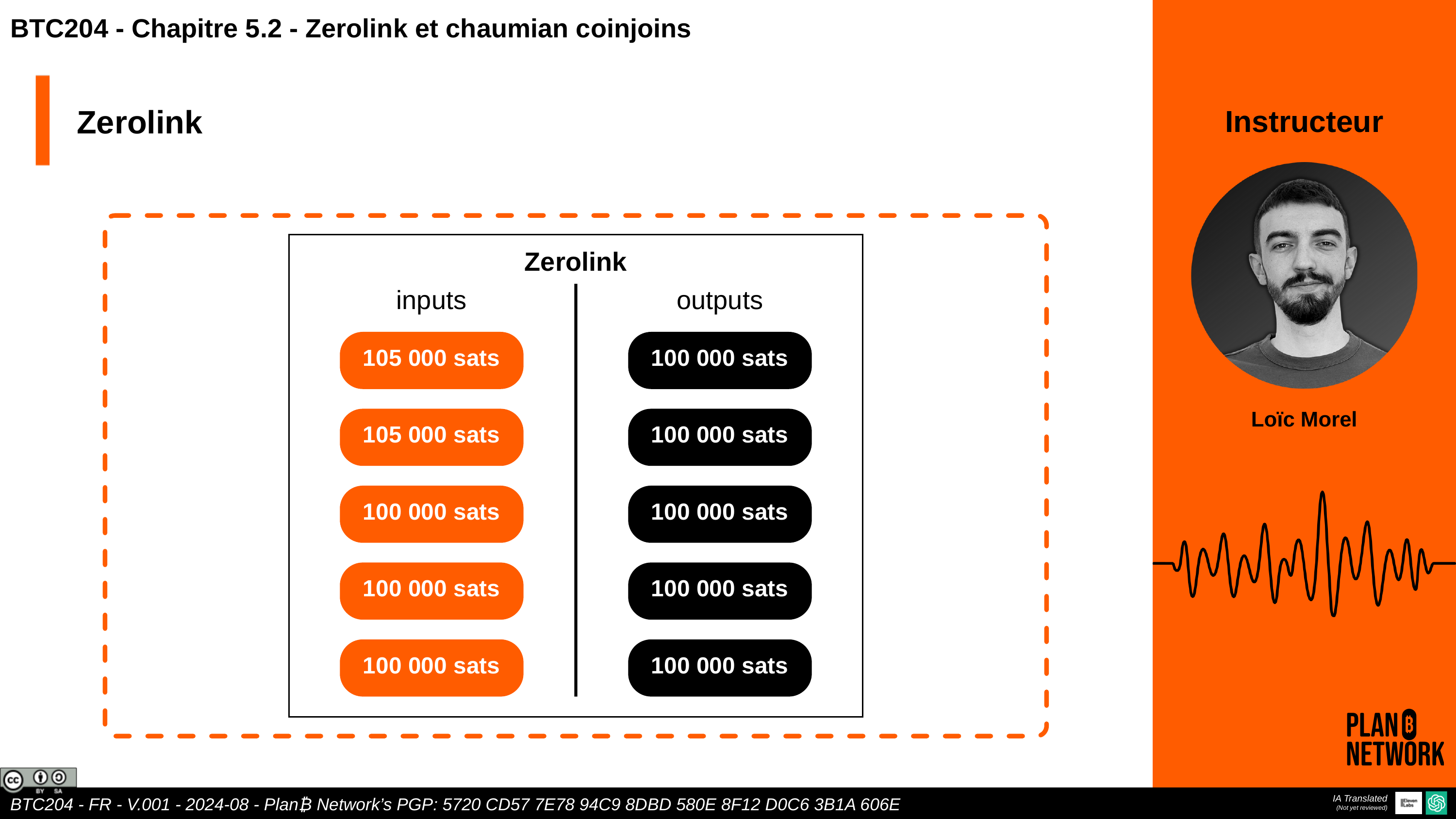

BTC204 - Chapitre 5.2 - Zerolink et chaumian coinjoins

Zerolink
Instructeur

Zerolink
inputs
outputs

105 000 sats

100 000 sats
Loïc Morel

105 000 sats

100 000 sats

100 000 sats

100 000 sats

100 000 sats

100 000 sats

100 000 sats

100 000 sats

IA Translated
(Not yet reviewed)
BTC204 - FR - V.001 - 2024-08 - Plan₿ Network’s PGP: 5720 CD57 7E78 94C9 8DBD 580E 8F12 D0C6 3B1A 606E